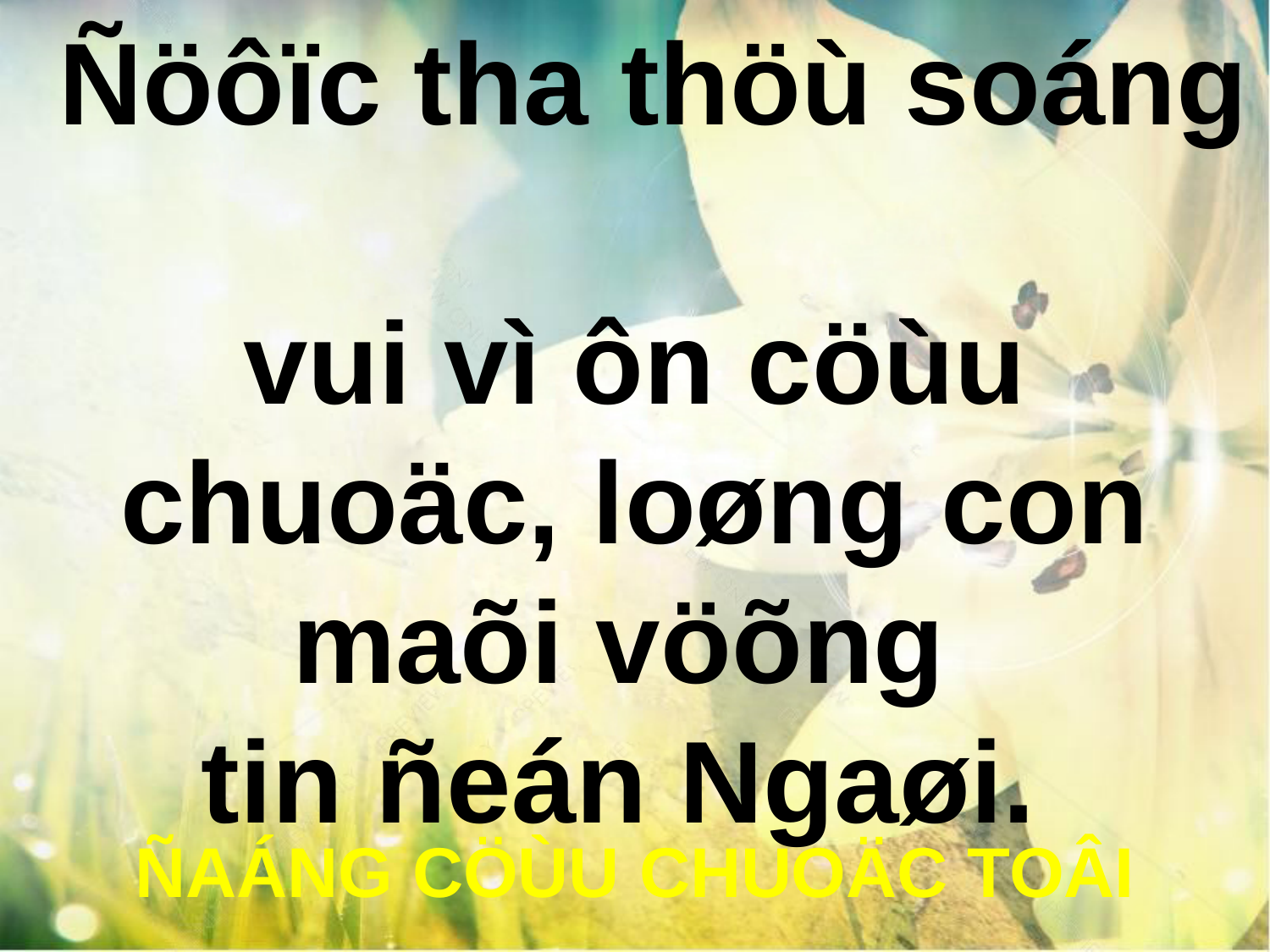

Ñöôïc tha thöù soáng
vui vì ôn cöùu chuoäc, loøng con maõi vöõng
tin ñeán Ngaøi.
ÑAÁNG CÖÙU CHUOÄC TOÂI